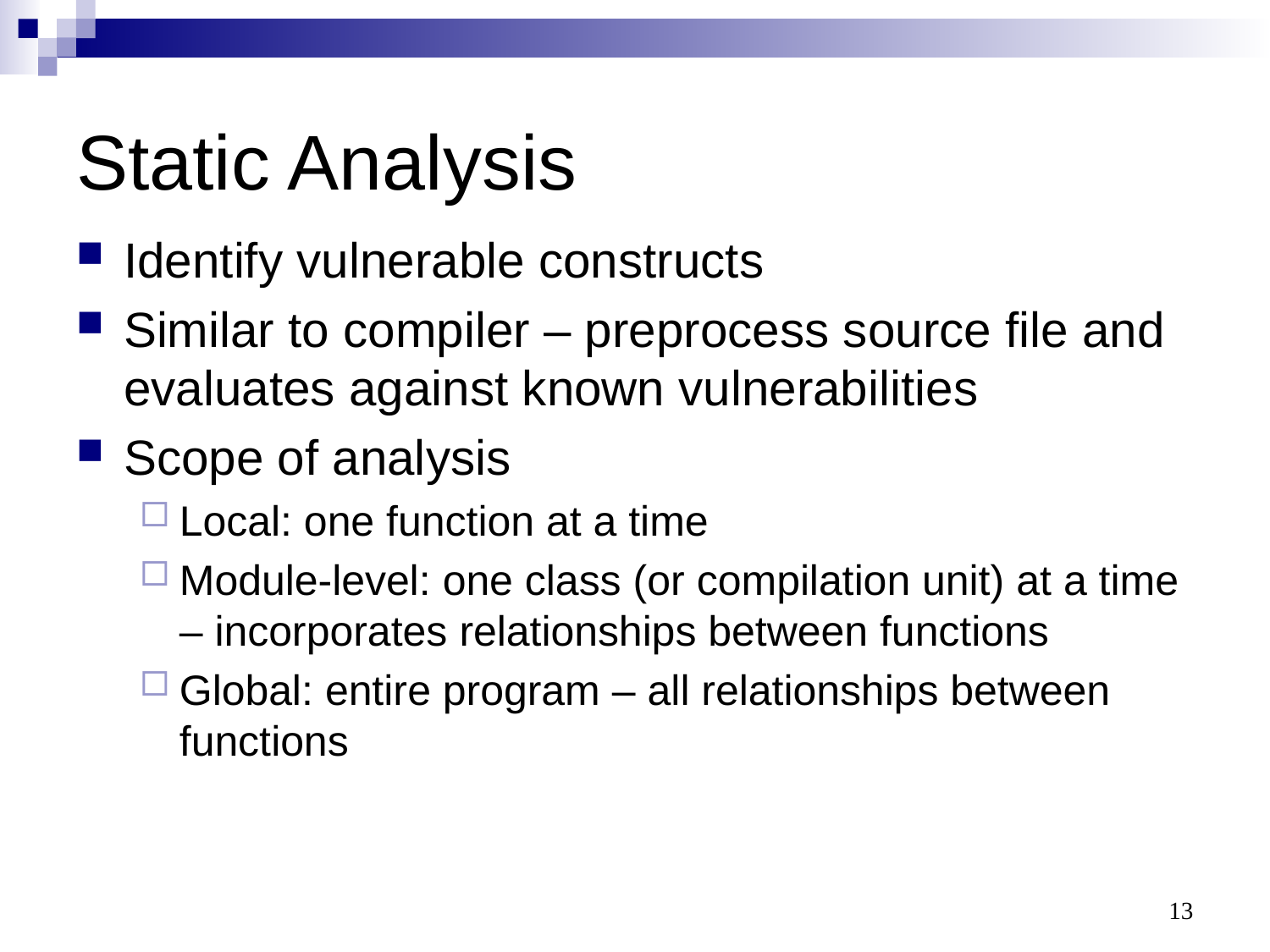

# Static Analysis
Identify vulnerable constructs
Similar to compiler – preprocess source file and evaluates against known vulnerabilities
Scope of analysis
Local: one function at a time
Module-level: one class (or compilation unit) at a time – incorporates relationships between functions
Global: entire program – all relationships between functions
13